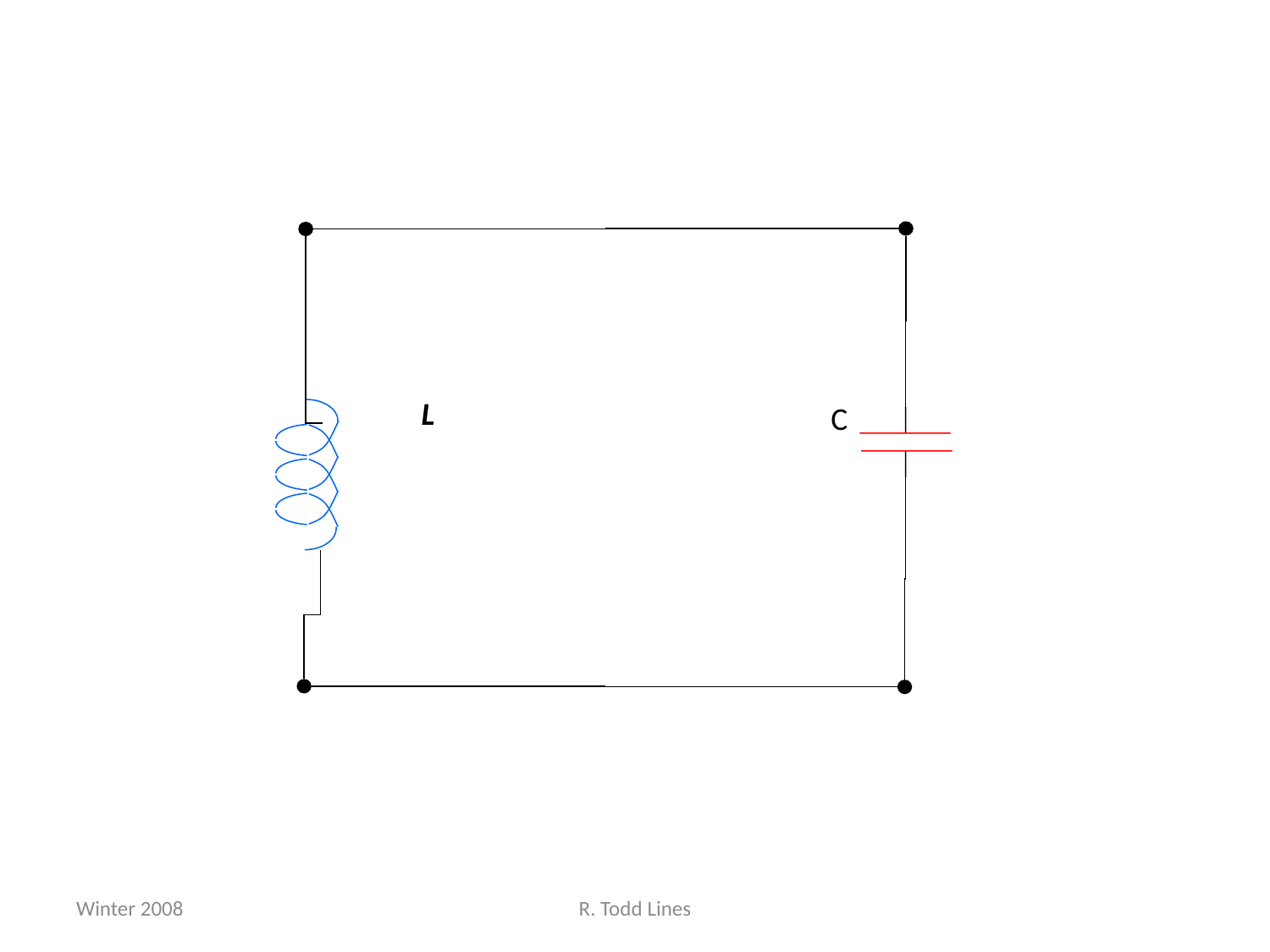

L
C

Winter 2008
R. Todd Lines